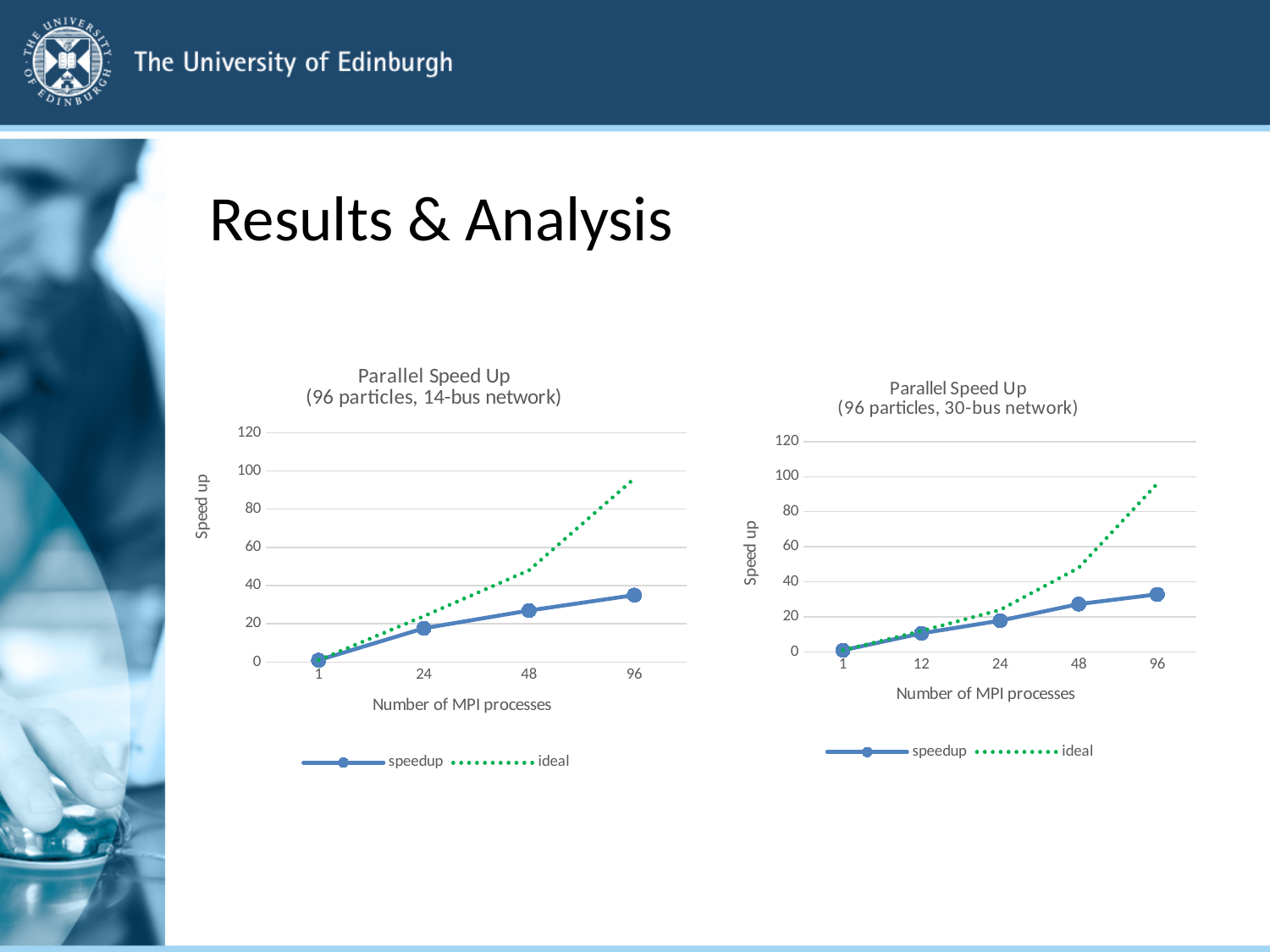

# Results & Analysis

### Chart: Parallel Speed Up
(96 particles, 14-bus network)

| Category | speedup | ideal |
|---|---|---|
| 1 | 1.0 | 1.0 |
| 24 | 17.680156160731286 | 24.0 |
| 48 | 26.944855608765053 | 48.0 |
| 96 | 35.013577220441256 | 96.0 |

### Chart: Parallel Speed Up
(96 particles, 30-bus network)

| Category | speedup | ideal |
|---|---|---|
| 1 | 1.0 | 1.0 |
| 12 | 10.66942084678146 | 12.0 |
| 24 | 17.873895648431162 | 24.0 |
| 48 | 27.31629712887455 | 48.0 |
| 96 | 32.88557936682607 | 96.0 |